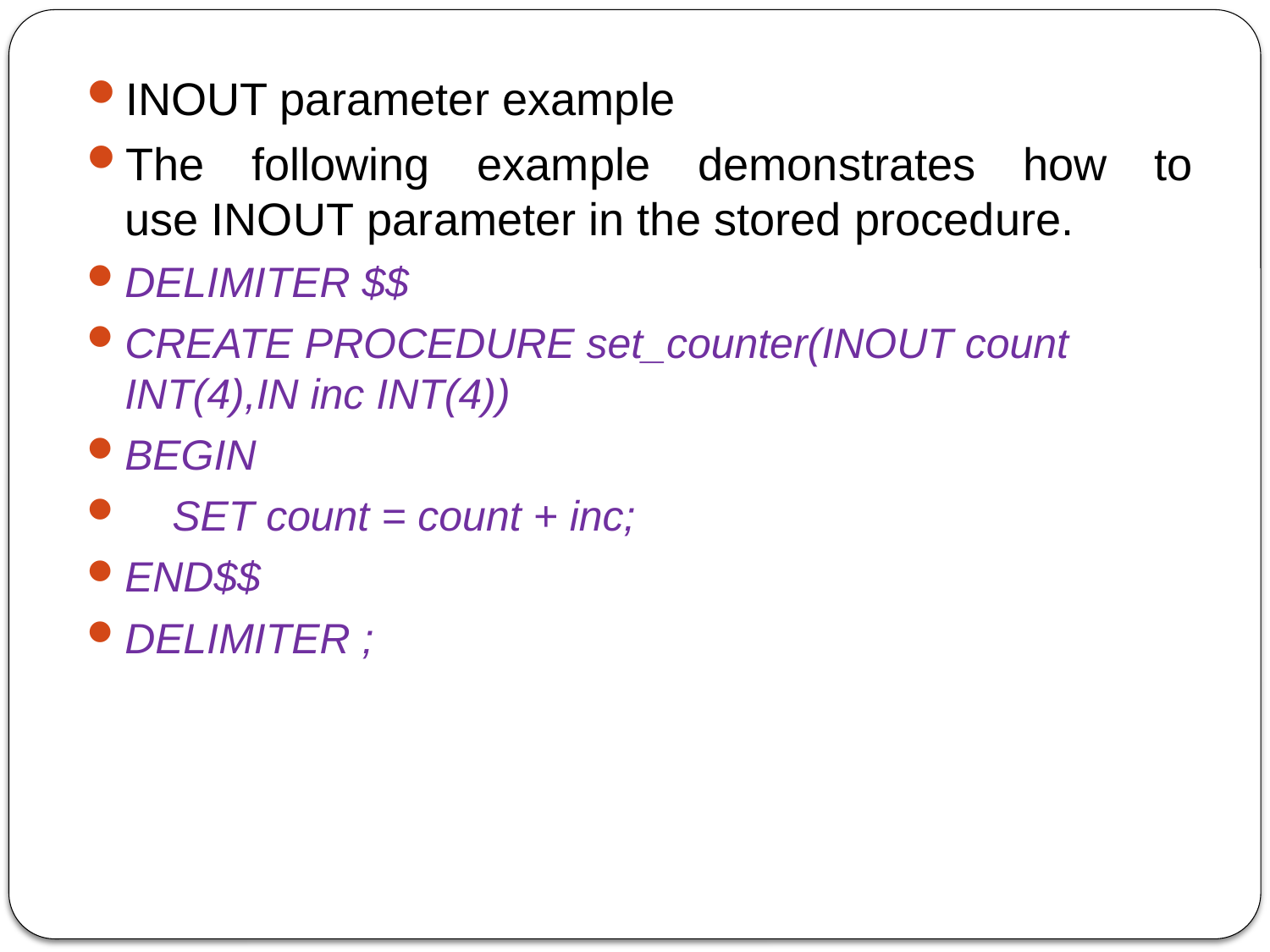

INOUT parameter example
The following example demonstrates how to use INOUT parameter in the stored procedure.
DELIMITER $$
CREATE PROCEDURE set_counter(INOUT count INT(4),IN inc INT(4))
BEGIN
    SET count = count + inc;
END$$
DELIMITER ;